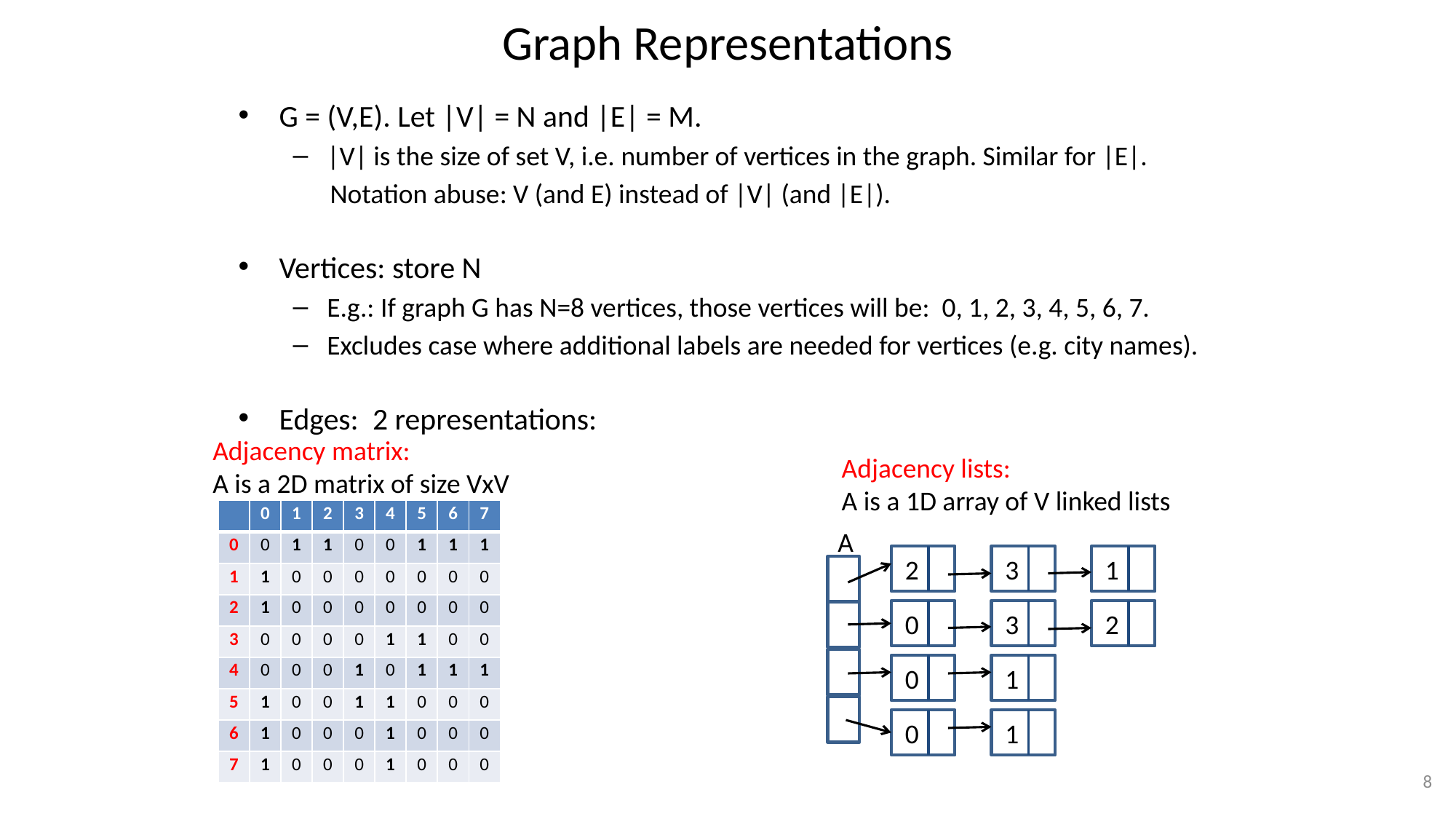

# Graph Representations
G = (V,E). Let |V| = N and |E| = M.
|V| is the size of set V, i.e. number of vertices in the graph. Similar for |E|.
      Notation abuse: V (and E) instead of |V| (and |E|).

Vertices: store N
E.g.: If graph G has N=8 vertices, those vertices will be:  0, 1, 2, 3, 4, 5, 6, 7.
Excludes case where additional labels are needed for vertices (e.g. city names).

Edges:  2 representations:
Adjacency matrix:
A is a 2D matrix of size VxV
Adjacency lists:
A is a 1D array of V linked lists
|  | 0 | 1 | 2 | 3 | 4 | 5 | 6 | 7 |
| --- | --- | --- | --- | --- | --- | --- | --- | --- |
| 0 | 0 | 1 | 1 | 0 | 0 | 1 | 1 | 1 |
| 1 | 1 | 0 | 0 | 0 | 0 | 0 | 0 | 0 |
| 2 | 1 | 0 | 0 | 0 | 0 | 0 | 0 | 0 |
| 3 | 0 | 0 | 0 | 0 | 1 | 1 | 0 | 0 |
| 4 | 0 | 0 | 0 | 1 | 0 | 1 | 1 | 1 |
| 5 | 1 | 0 | 0 | 1 | 1 | 0 | 0 | 0 |
| 6 | 1 | 0 | 0 | 0 | 1 | 0 | 0 | 0 |
| 7 | 1 | 0 | 0 | 0 | 1 | 0 | 0 | 0 |
A

2

3

1

0

3

2

0

1

0

1
8